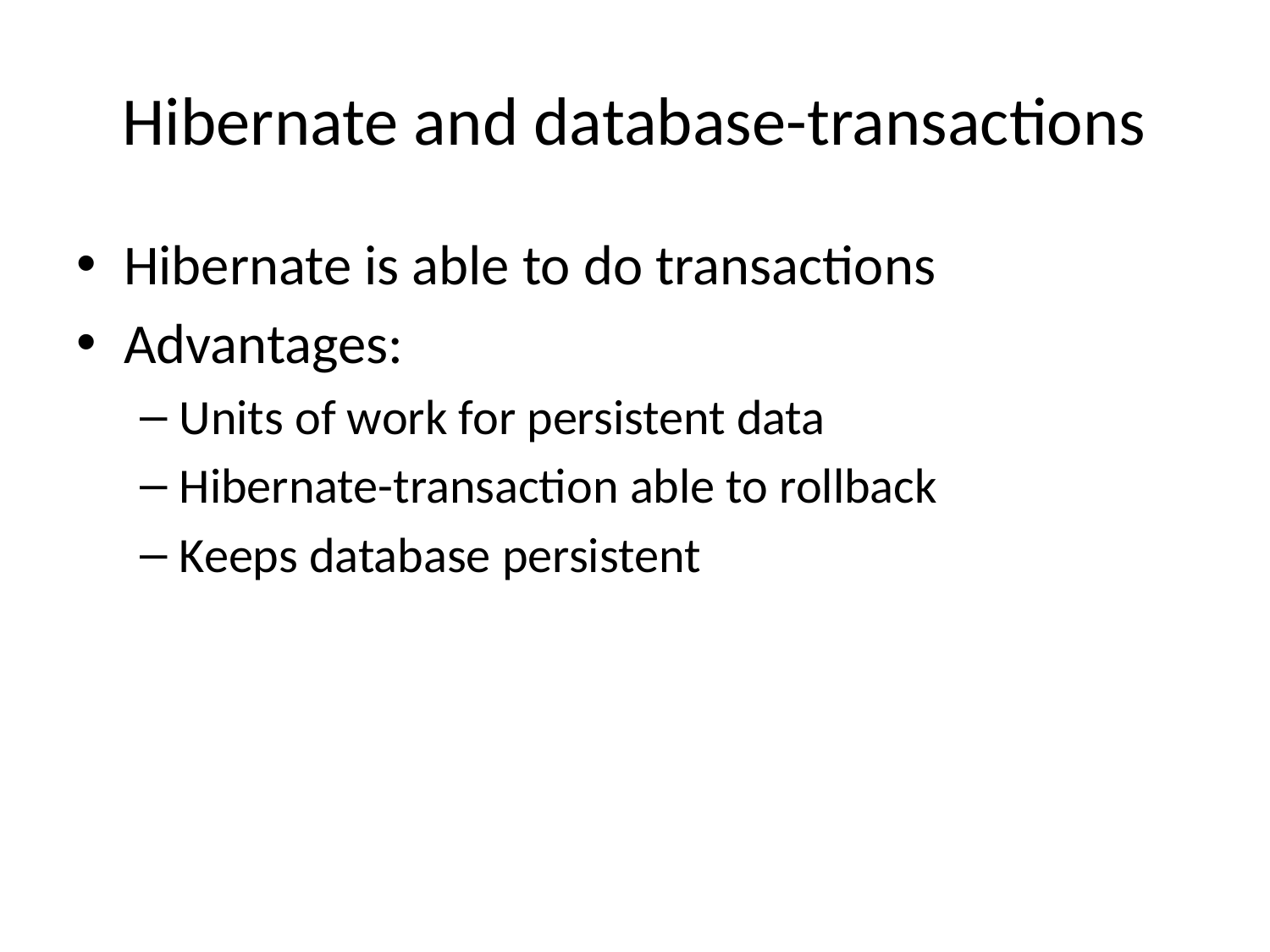

# Hibernate and database-transactions
Hibernate is able to do transactions
Advantages:
Units of work for persistent data
Hibernate-transaction able to rollback
Keeps database persistent